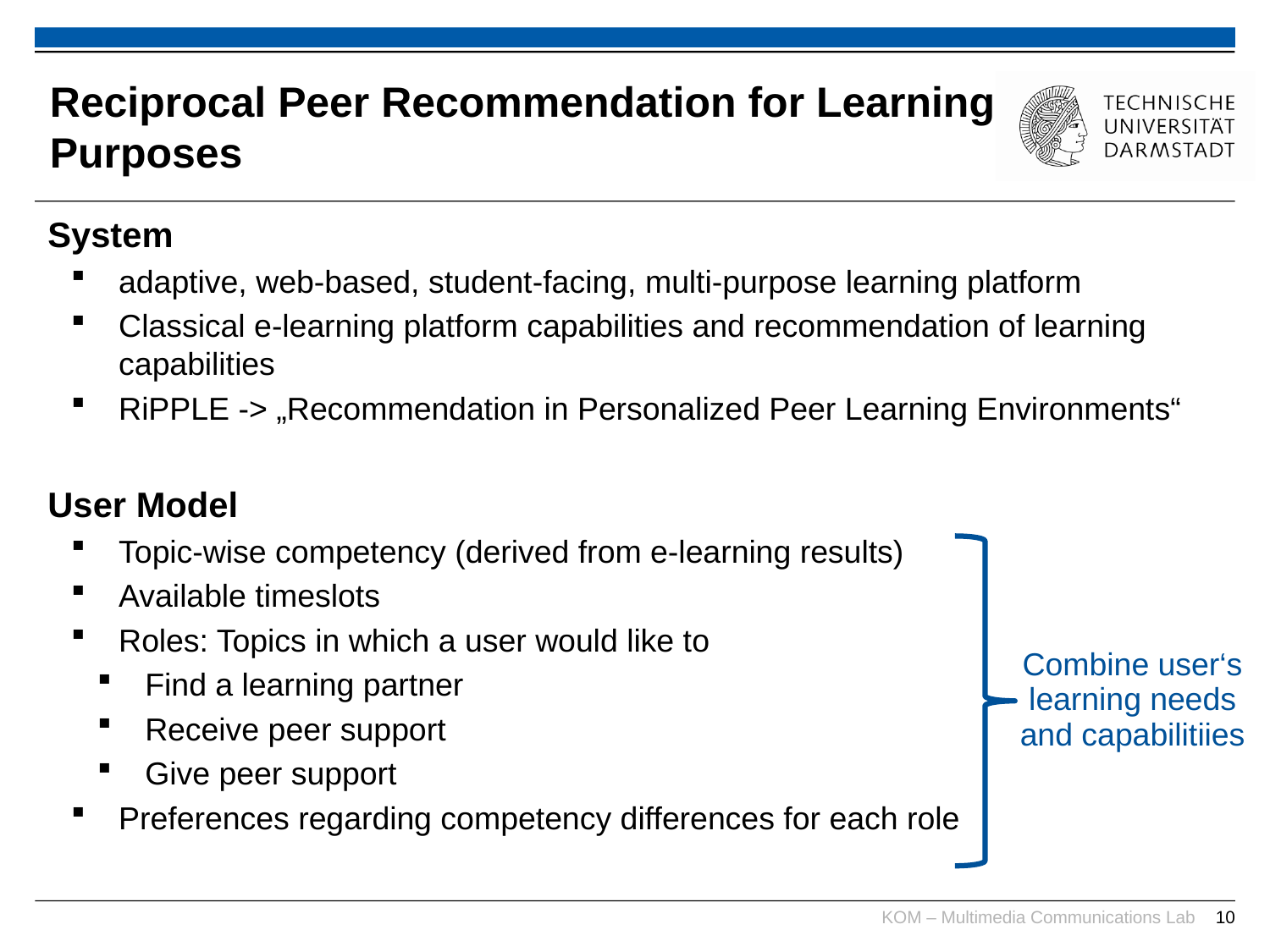

# Reciprocal Peer Recommendation for Learning Purposes
System
adaptive, web-based, student-facing, multi-purpose learning platform
Classical e-learning platform capabilities and recommendation of learning capabilities
RiPPLE -> „Recommendation in Personalized Peer Learning Environments“

User Model
Topic-wise competency (derived from e-learning results)
Available timeslots
Roles: Topics in which a user would like to
Find a learning partner
Receive peer support
Give peer support
Preferences regarding competency differences for each role

Combine user‘s learning needs and capabilitiies